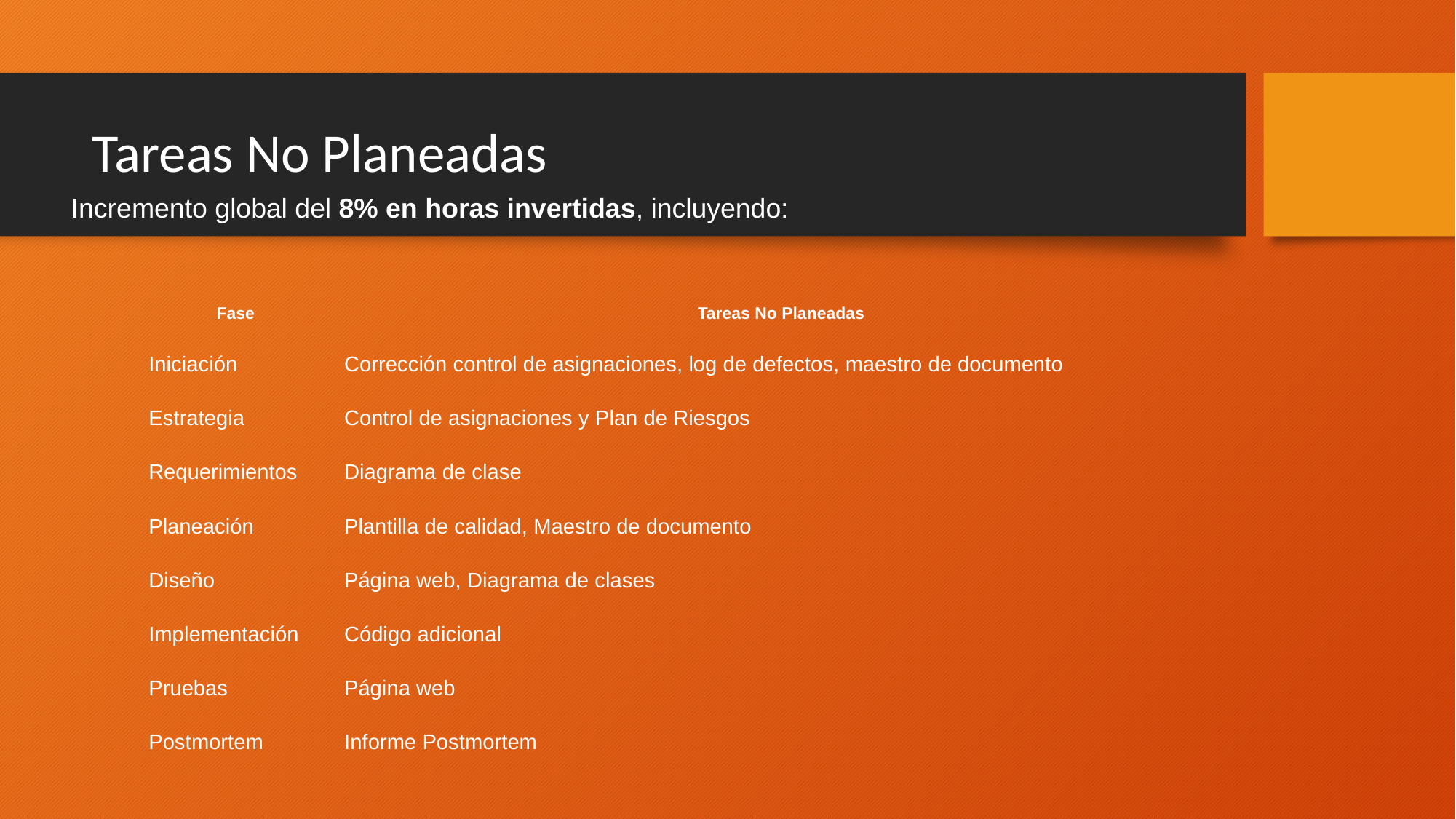

# Tareas No Planeadas
Incremento global del 8% en horas invertidas, incluyendo:
| Fase | Tareas No Planeadas |
| --- | --- |
| Iniciación | Corrección control de asignaciones, log de defectos, maestro de documento |
| Estrategia | Control de asignaciones y Plan de Riesgos |
| Requerimientos | Diagrama de clase |
| Planeación | Plantilla de calidad, Maestro de documento |
| Diseño | Página web, Diagrama de clases |
| Implementación | Código adicional |
| Pruebas | Página web |
| Postmortem | Informe Postmortem |